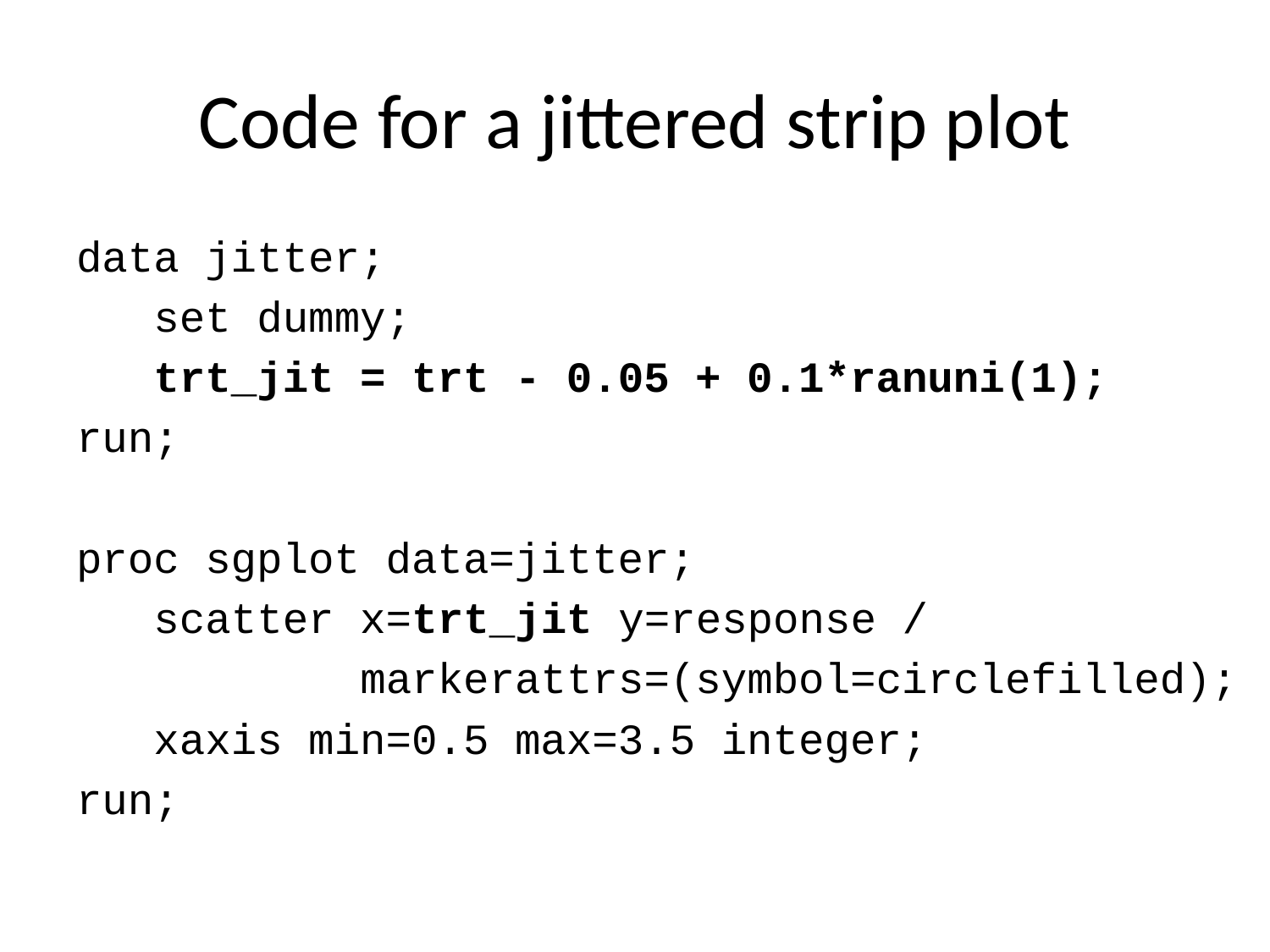

# Code for a jittered strip plot
data jitter;
   set dummy;
   trt_jit = trt - 0.05 + 0.1*ranuni(1);
run;

proc sgplot data=jitter;
   scatter x=trt_jit y=response /
           markerattrs=(symbol=circlefilled);
   xaxis min=0.5 max=3.5 integer;
run;